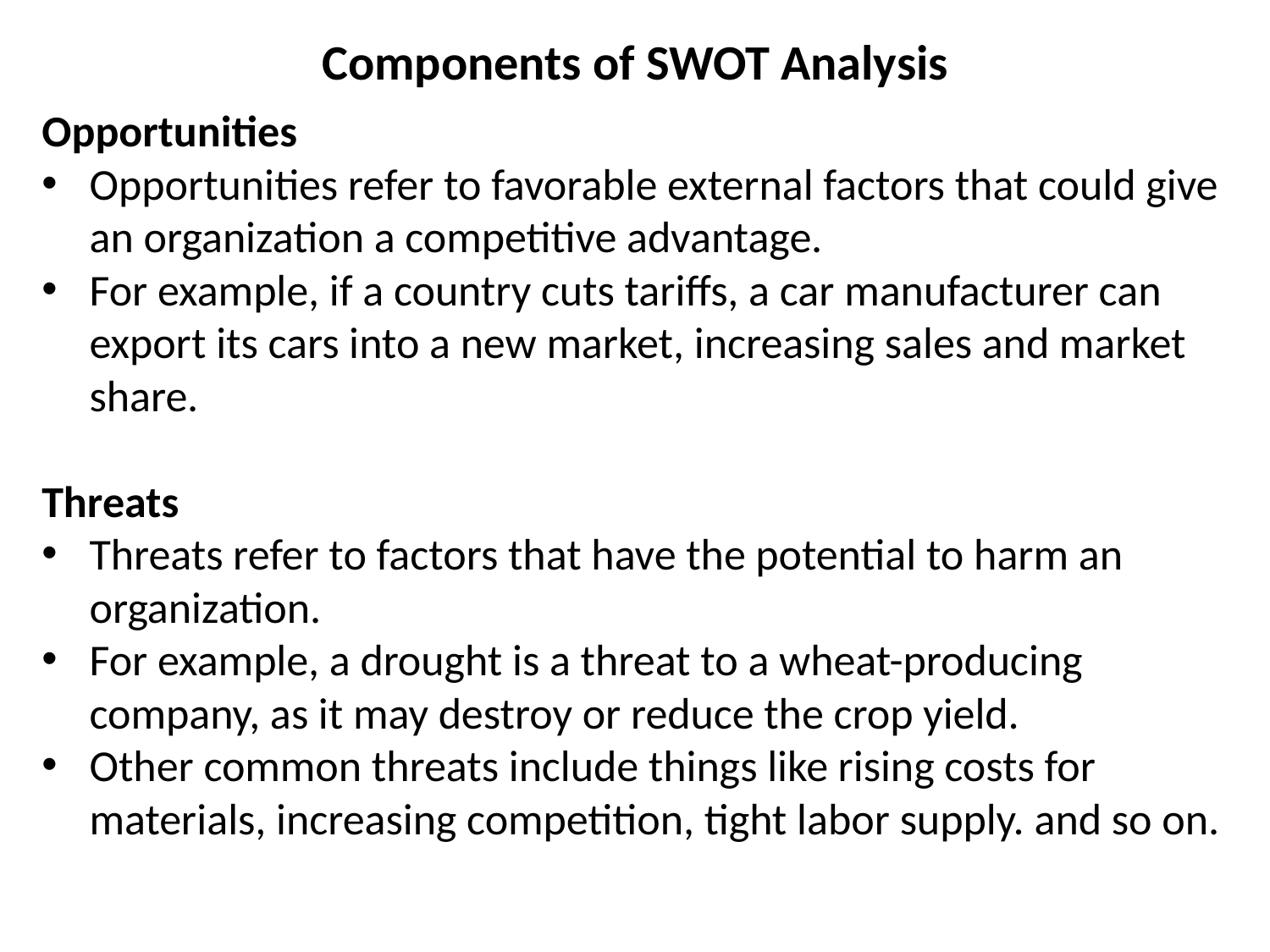

Components of SWOT Analysis
Opportunities
Opportunities refer to favorable external factors that could give an organization a competitive advantage.
For example, if a country cuts tariffs, a car manufacturer can export its cars into a new market, increasing sales and market share.

Threats
Threats refer to factors that have the potential to harm an organization.
For example, a drought is a threat to a wheat-producing company, as it may destroy or reduce the crop yield.
Other common threats include things like rising costs for materials, increasing competition, tight labor supply. and so on.